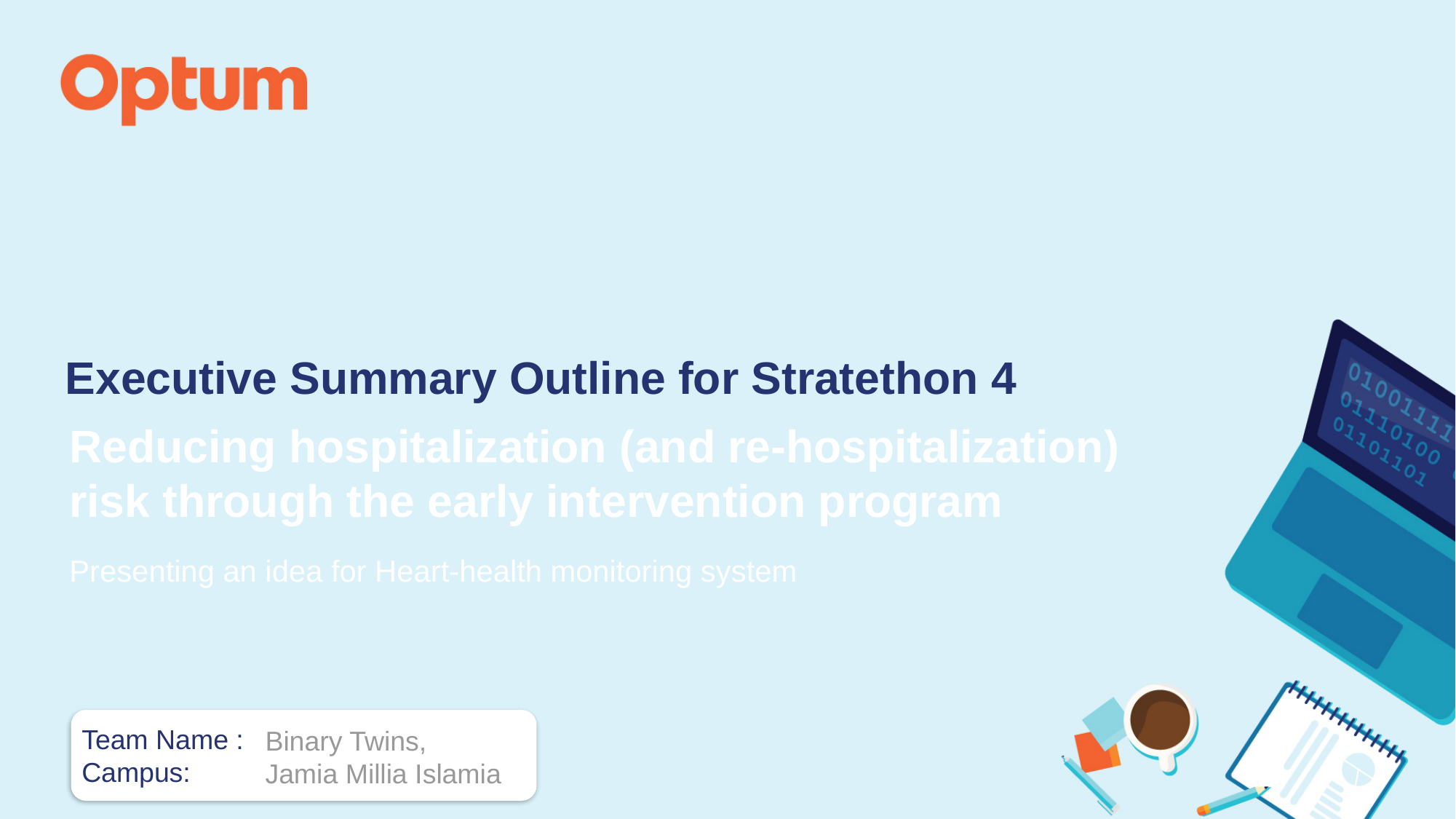

Executive Summary Outline for Stratethon 4
Reducing hospitalization (and re-hospitalization) risk through the early intervention program
Presenting an idea for Heart-health monitoring system

Team Name :
Campus:
Binary Twins, Jamia Millia Islamia